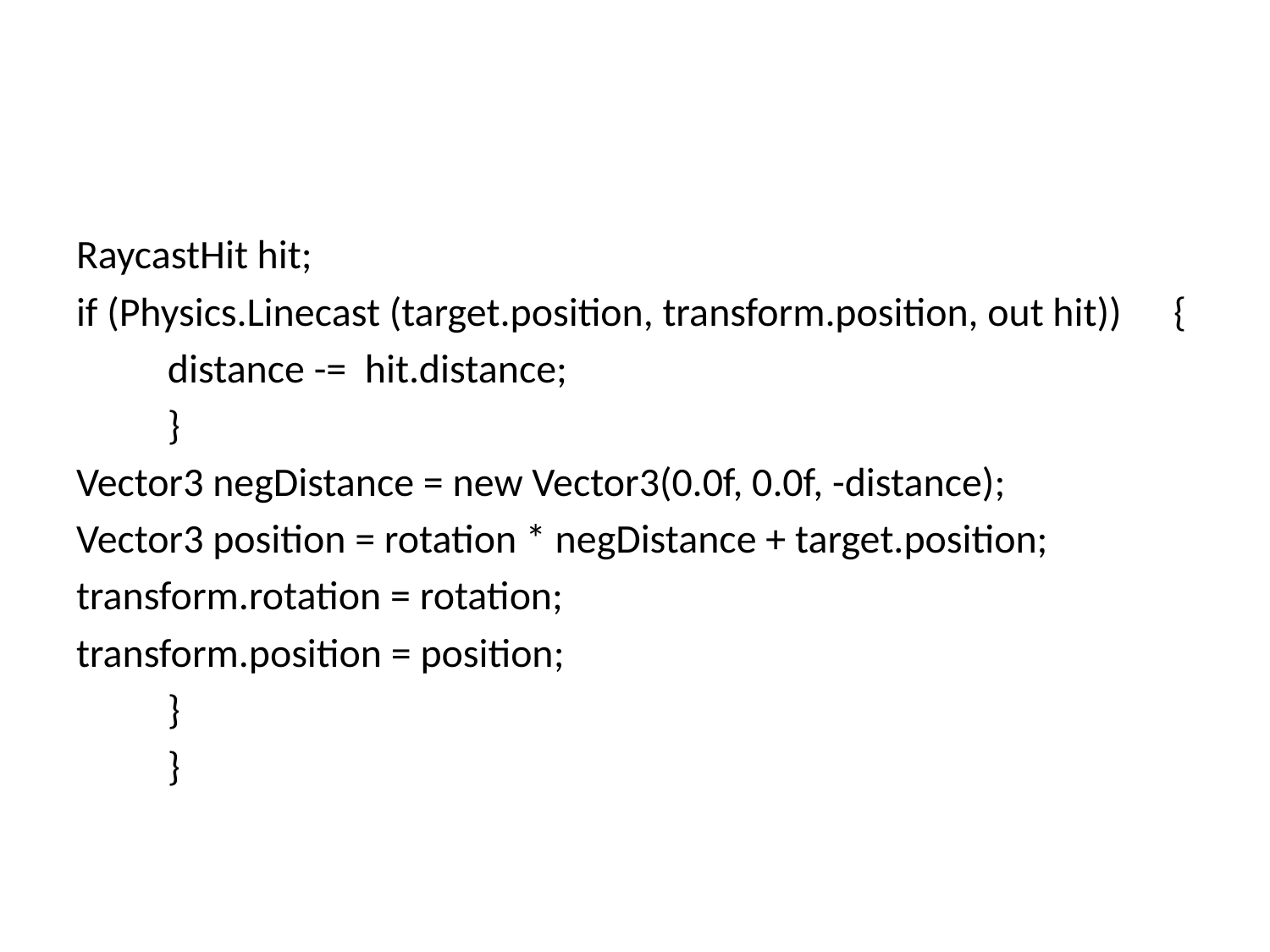

#
RaycastHit hit;
if (Physics.Linecast (target.position, transform.position, out hit)) 			{
		distance -=  hit.distance;
		}
Vector3 negDistance = new Vector3(0.0f, 0.0f, -distance);
Vector3 position = rotation * negDistance + target.position;
transform.rotation = rotation;
transform.position = position;
		}
	}